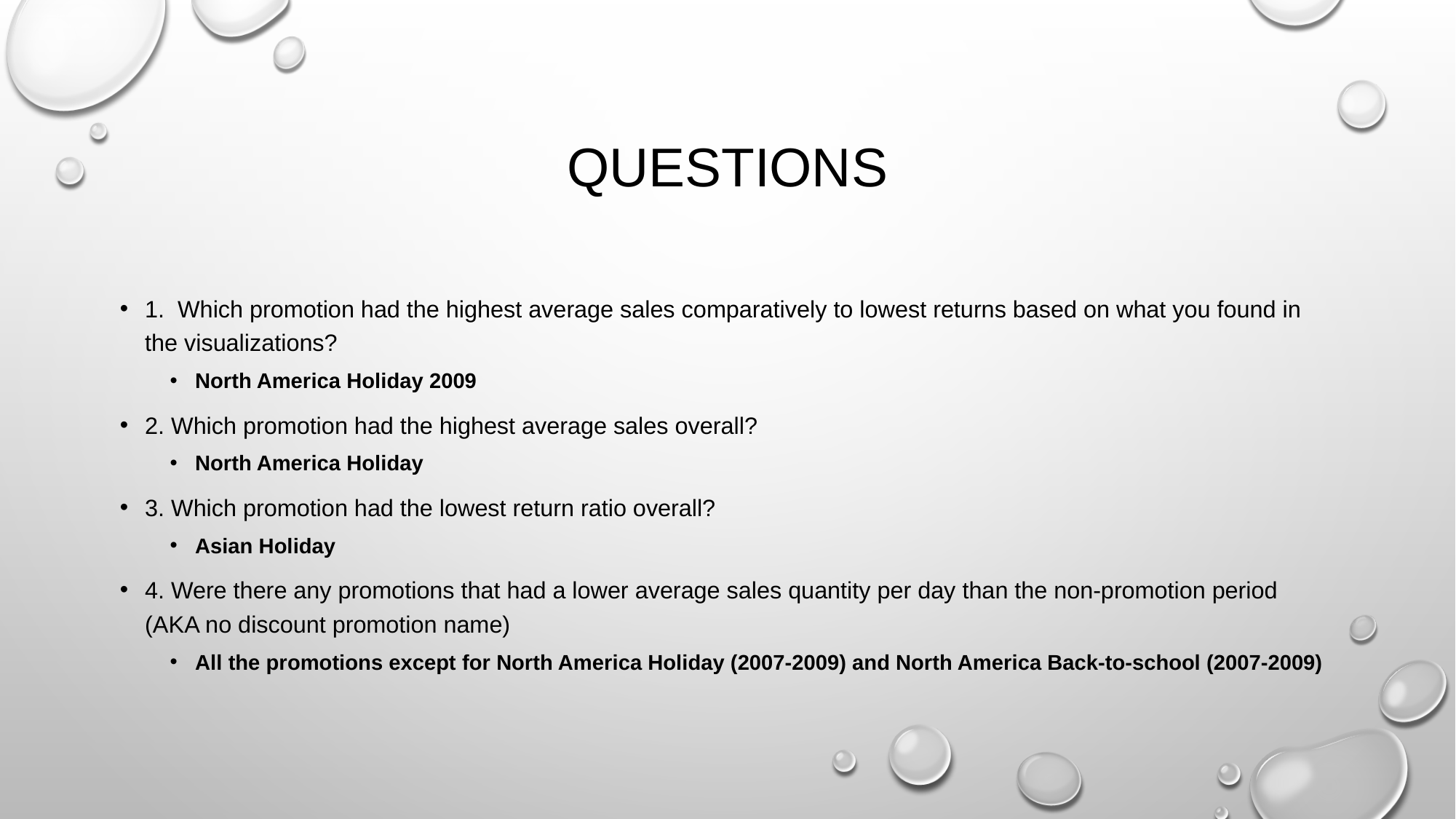

# Questions
1.  Which promotion had the highest average sales comparatively to lowest returns based on what you found in the visualizations?
North America Holiday 2009
2. Which promotion had the highest average sales overall?
North America Holiday
3. Which promotion had the lowest return ratio overall?
Asian Holiday
4. Were there any promotions that had a lower average sales quantity per day than the non-promotion period (AKA no discount promotion name)
All the promotions except for North America Holiday (2007-2009) and North America Back-to-school (2007-2009)